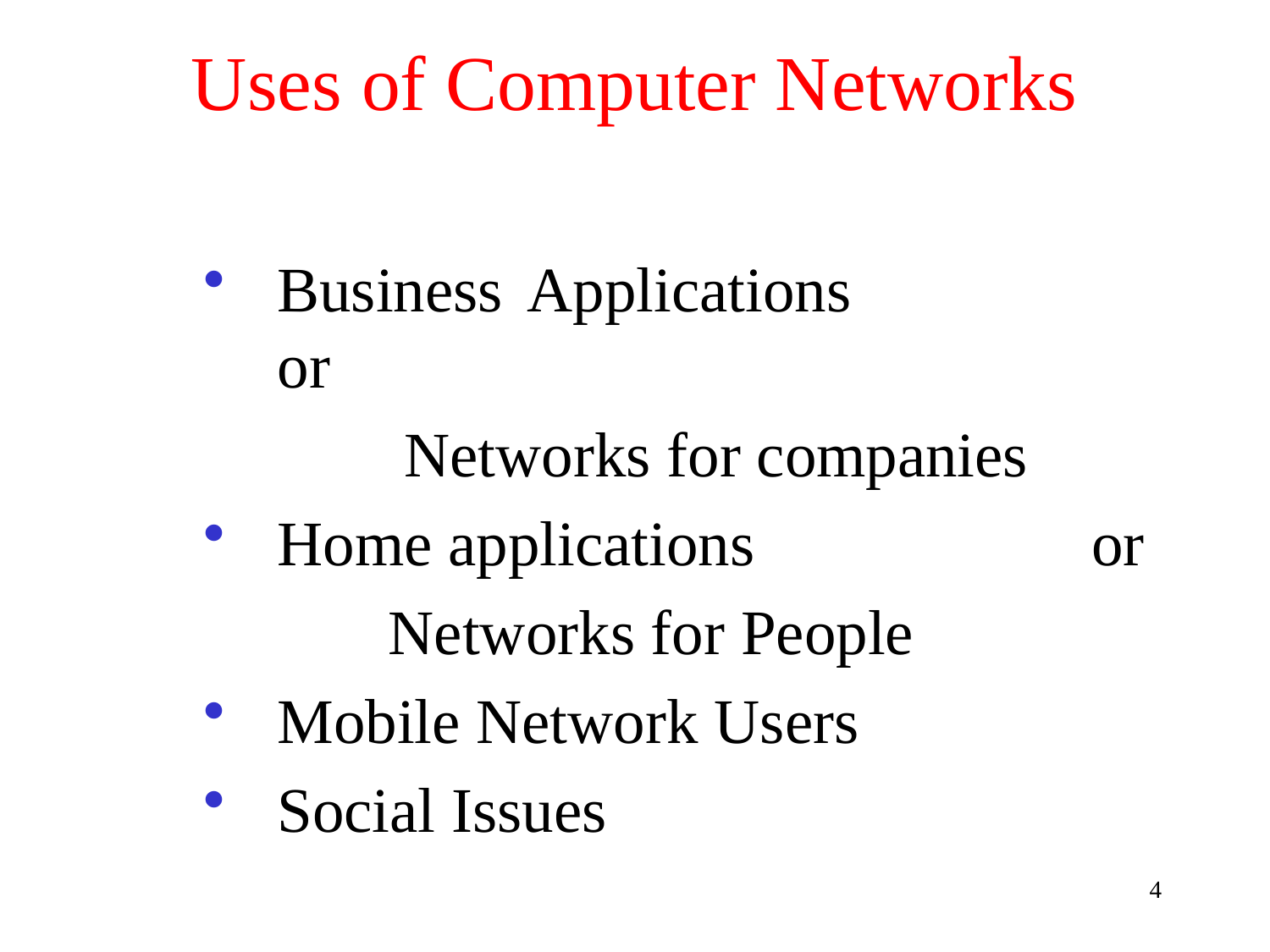

# Uses of Computer Networks
Business Applications 		    or
		Networks for companies
Home applications                     or
	       Networks for People
Mobile Network Users
Social Issues

4